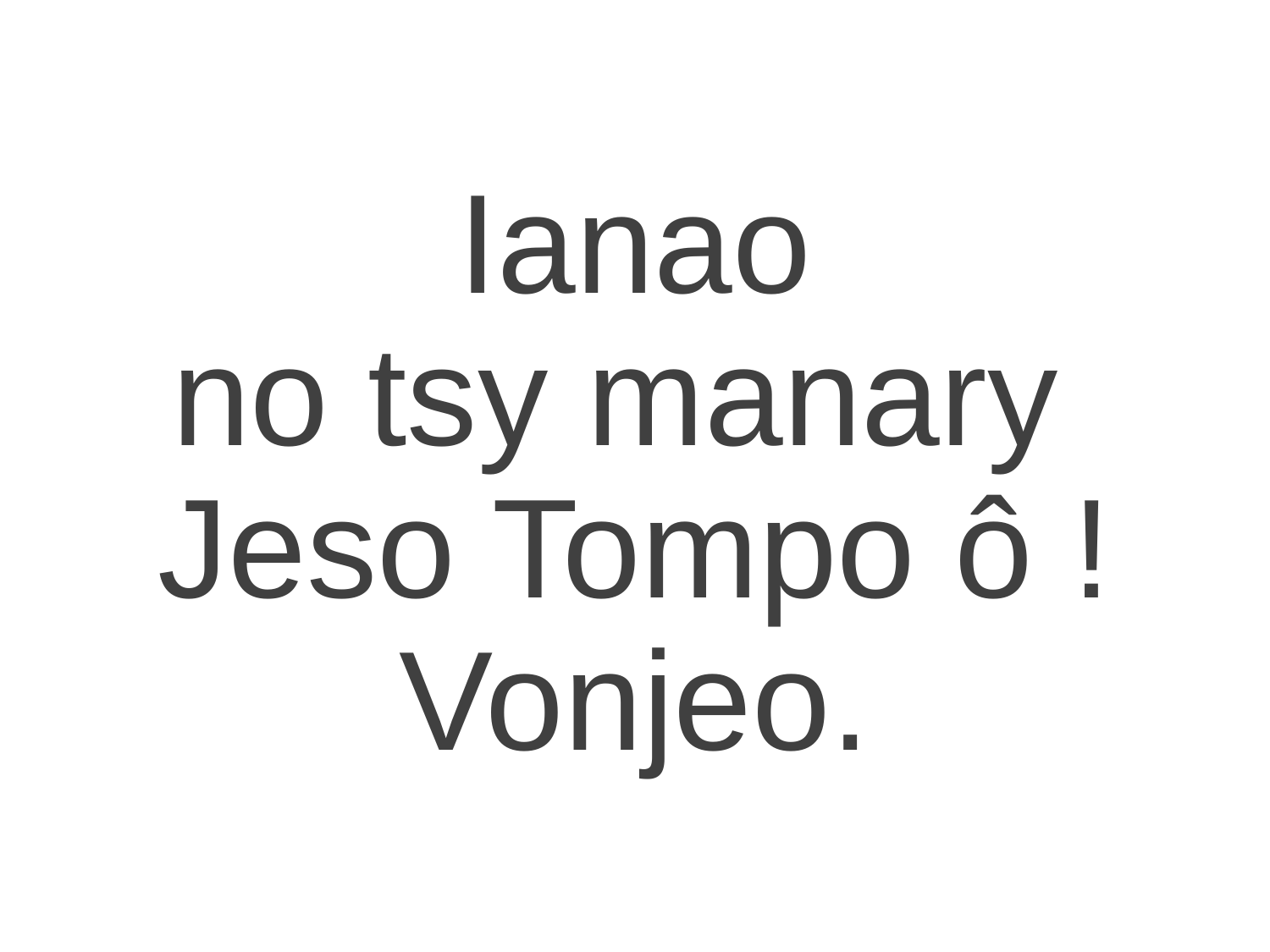

Ianao
no tsy manary
Jeso Tompo ô ! Vonjeo.